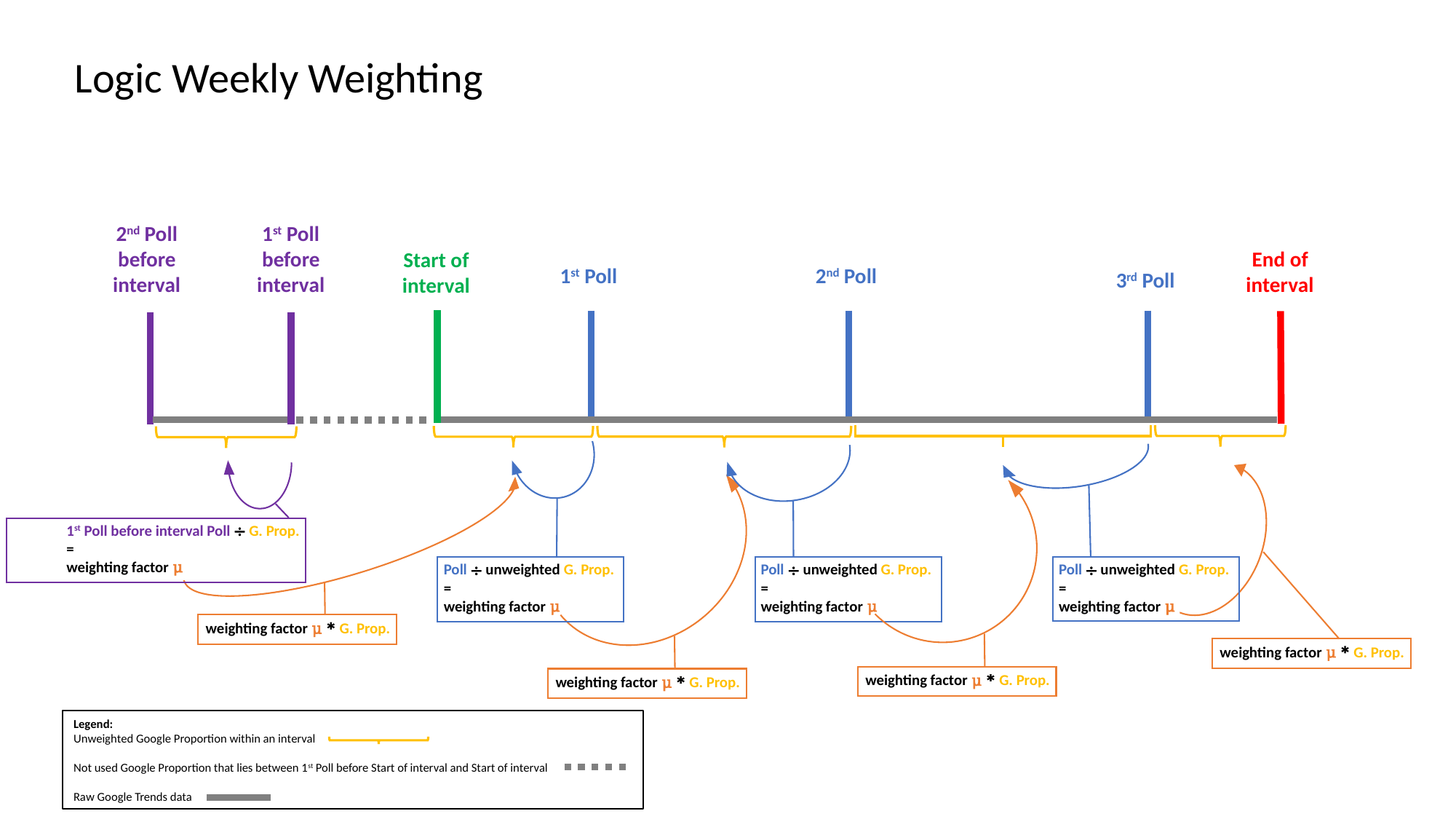

# Logic Weekly Weighting
2nd Poll before interval
1st Poll before interval
End of interval
Start of interval
1st Poll
2nd Poll
3rd Poll

1st Poll before interval Poll ÷ G. Prop.
=
weighting factor μ

Poll ÷ unweighted G. Prop.
=
weighting factor μ

Poll ÷ unweighted G. Prop.
=
weighting factor μ

Poll ÷ unweighted G. Prop.
=
weighting factor μ

weighting factor μ * G. Prop.

weighting factor μ * G. Prop.

weighting factor μ * G. Prop.

weighting factor μ * G. Prop.

Legend:
Unweighted Google Proportion within an interval

Not used Google Proportion that lies between 1st Poll before Start of interval and Start of interval

Raw Google Trends data